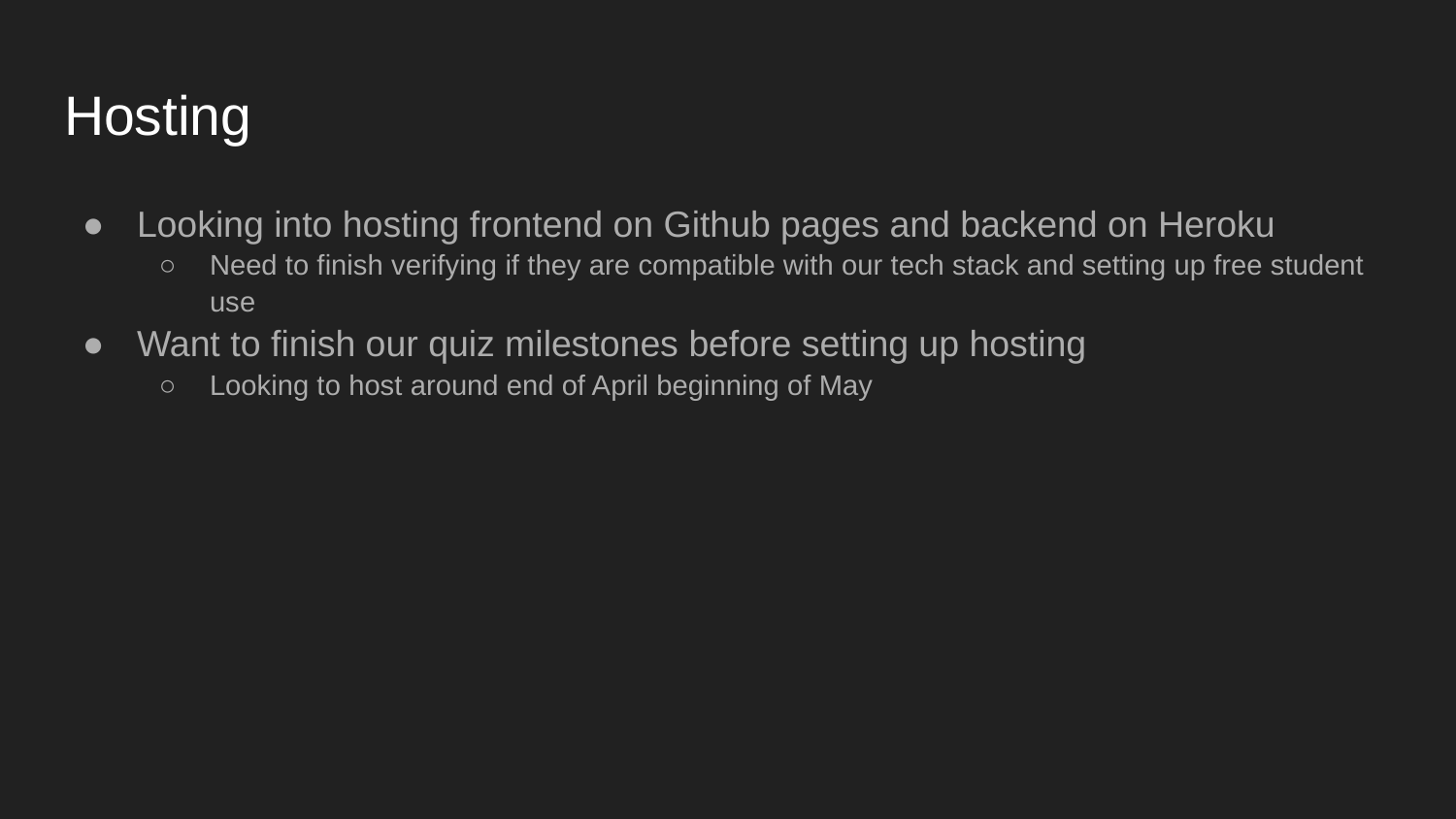

# Hosting
Looking into hosting frontend on Github pages and backend on Heroku
Need to finish verifying if they are compatible with our tech stack and setting up free student use
Want to finish our quiz milestones before setting up hosting
Looking to host around end of April beginning of May